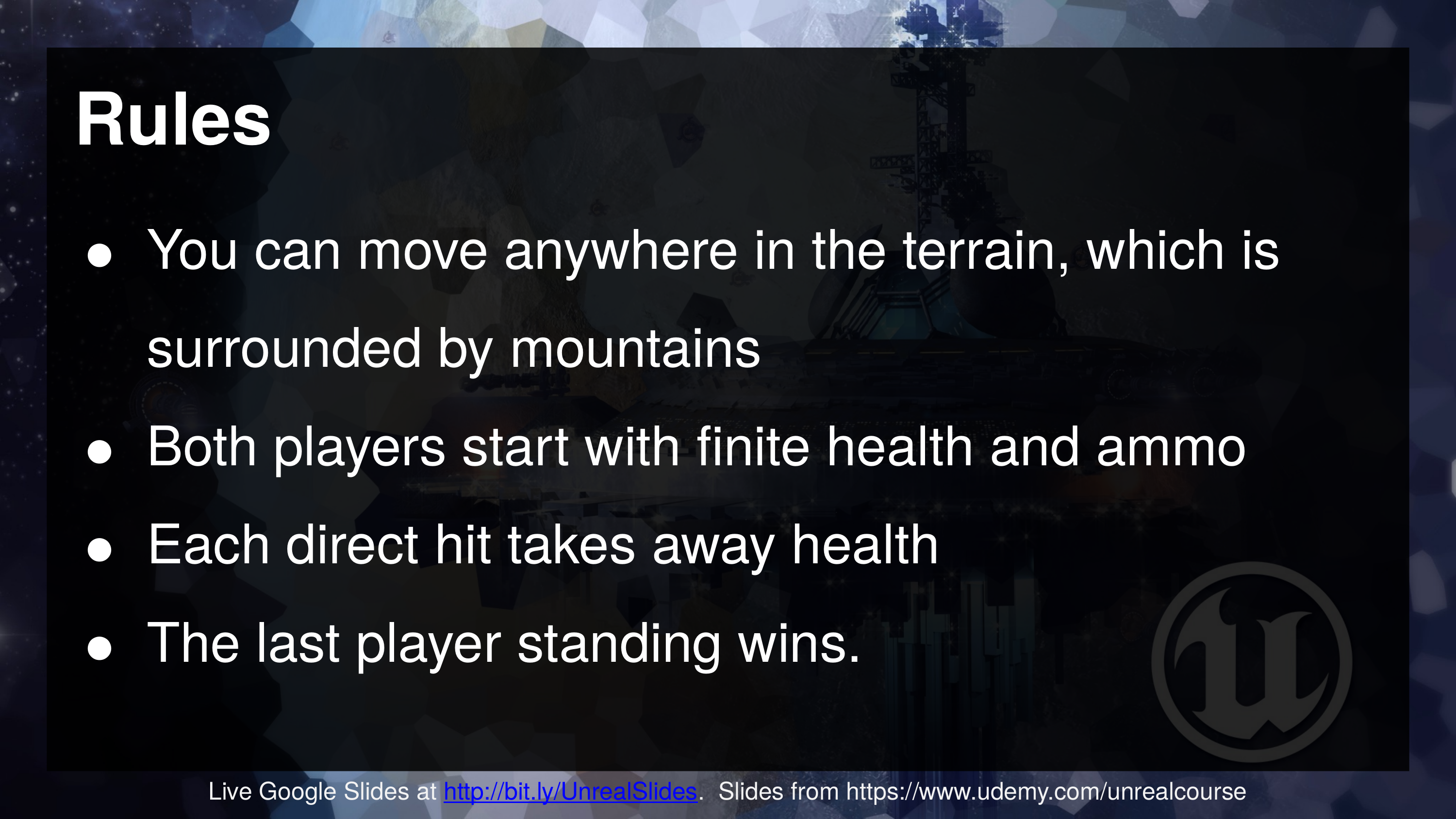

# Rules
You can move anywhere in the terrain, which is surrounded by mountains
Both players start with finite health and ammo
​Each direct hit takes away health
The last player standing wins.